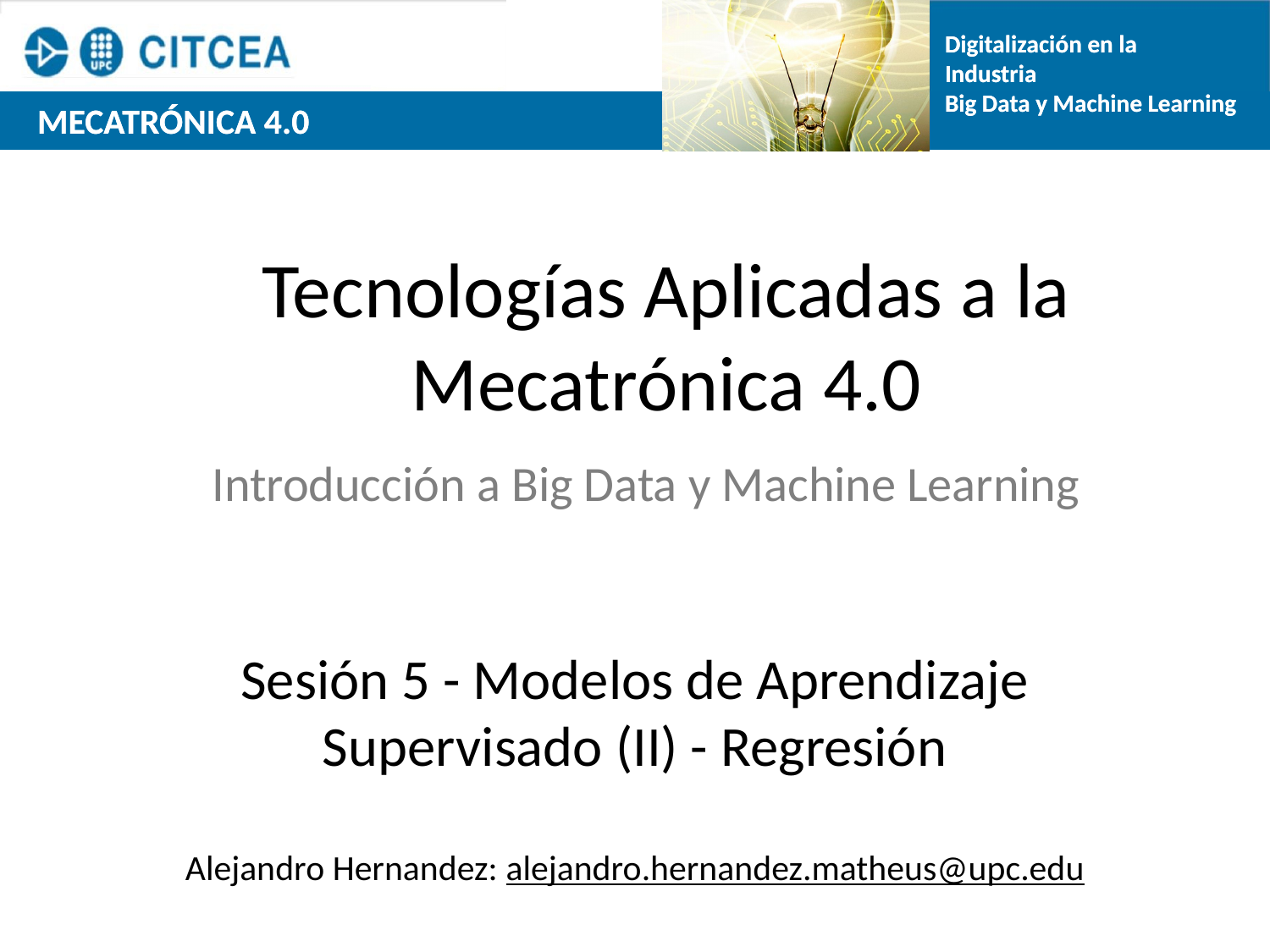

Tecnologías Aplicadas a la Mecatrónica 4.0

Introducción a Big Data y Machine Learning
Sesión 5 - Modelos de Aprendizaje Supervisado (II) - Regresión

Alejandro Hernandez: alejandro.hernandez.matheus@upc.edu